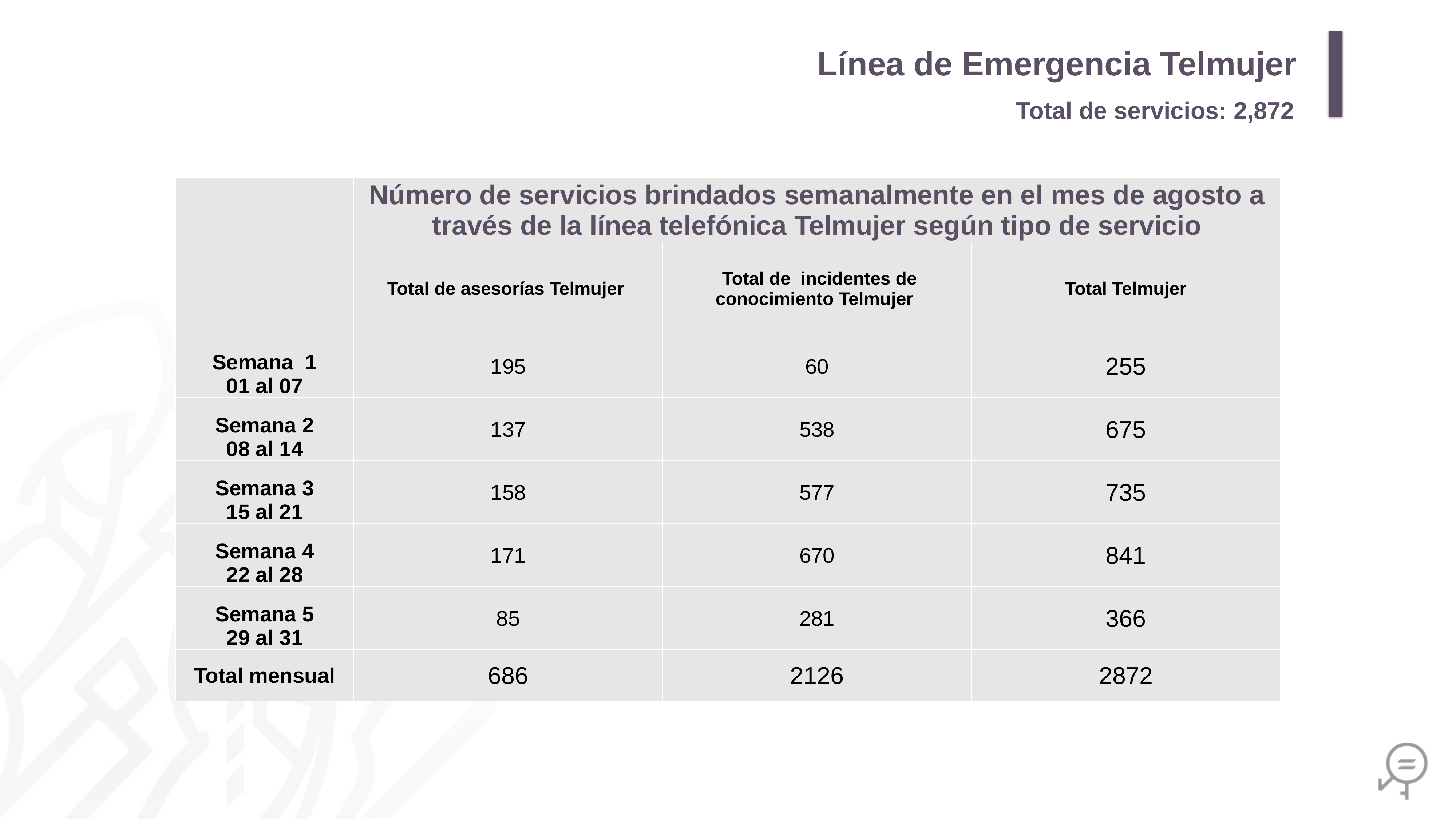

Línea de Emergencia Telmujer
Total de servicios: 2,872
|  | Número de servicios brindados semanalmente en el mes de agosto a través de la línea telefónica Telmujer según tipo de servicio |  |  |
| --- | --- | --- | --- |
|  | Total de asesorías Telmujer | Total de incidentes de conocimiento Telmujer | Total Telmujer |
| Semana 1 01 al 07 | 195 | 60 | 255 |
| Semana 2 08 al 14 | 137 | 538 | 675 |
| Semana 3 15 al 21 | 158 | 577 | 735 |
| Semana 4 22 al 28 | 171 | 670 | 841 |
| Semana 5 29 al 31 | 85 | 281 | 366 |
| Total mensual | 686 | 2126 | 2872 |